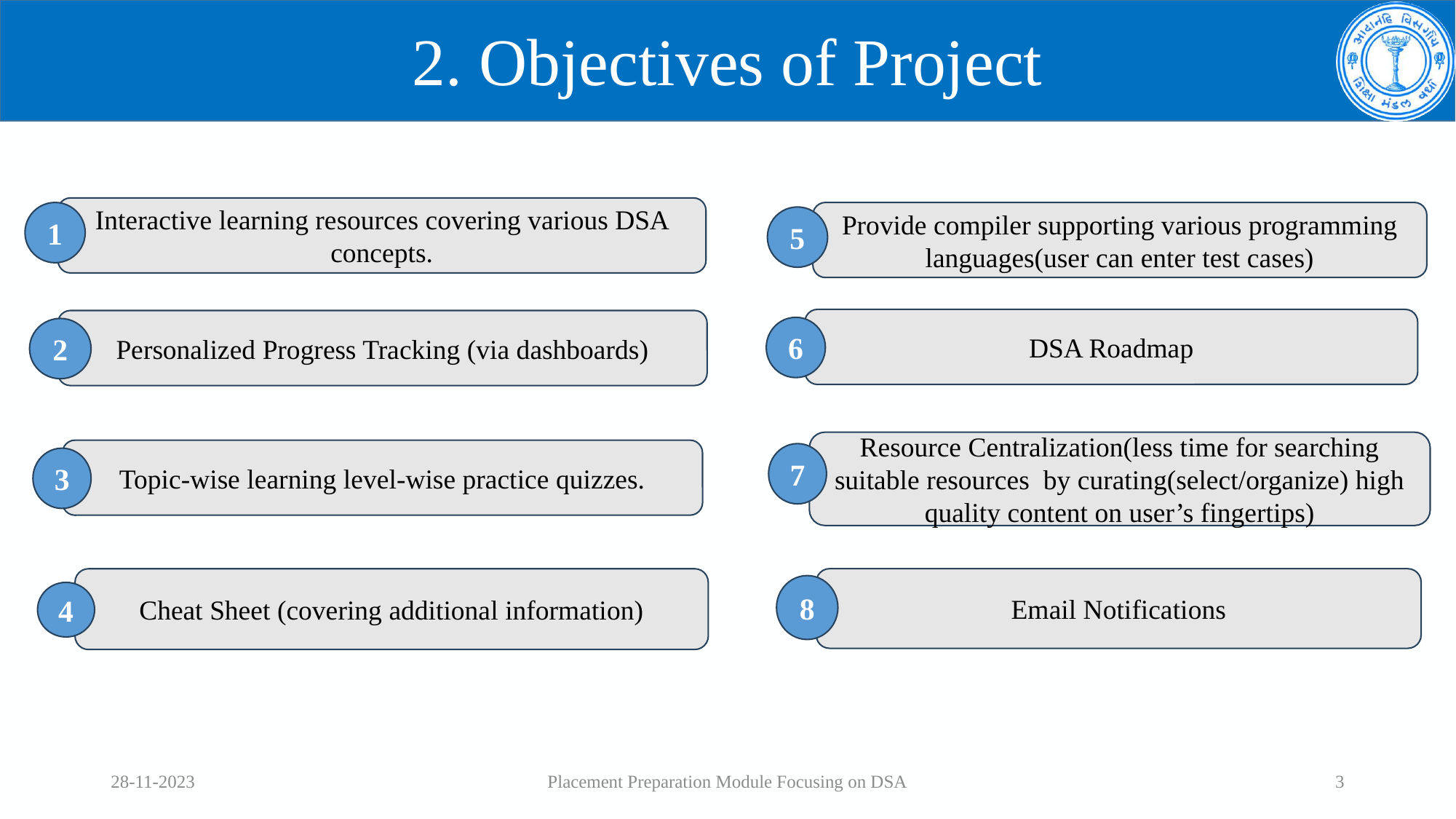

# 2. Objectives of Project
Interactive learning resources covering various DSA concepts.
1
Provide compiler supporting various programming languages(user can enter test cases)
5
DSA Roadmap
Personalized Progress Tracking (via dashboards)
6
2
Resource Centralization(less time for searching suitable resources  by curating(select/organize) high quality content on user’s fingertips)
Topic-wise learning level-wise practice quizzes.
7
3
Cheat Sheet (covering additional information)
Email Notifications
8
4
28-11-2023
Placement Preparation Module Focusing on DSA
3